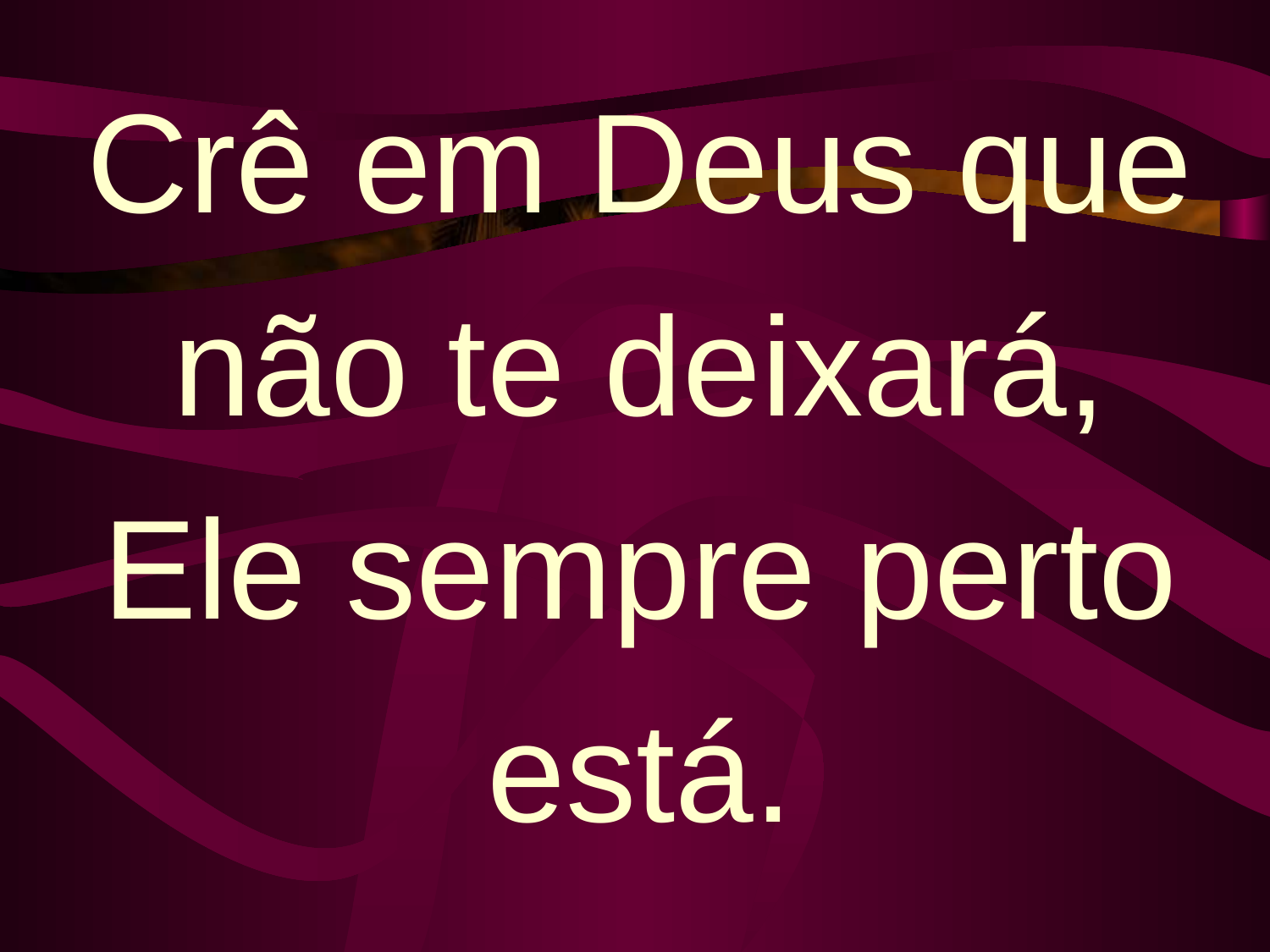

Crê em Deus que não te deixará, Ele sempre perto está.